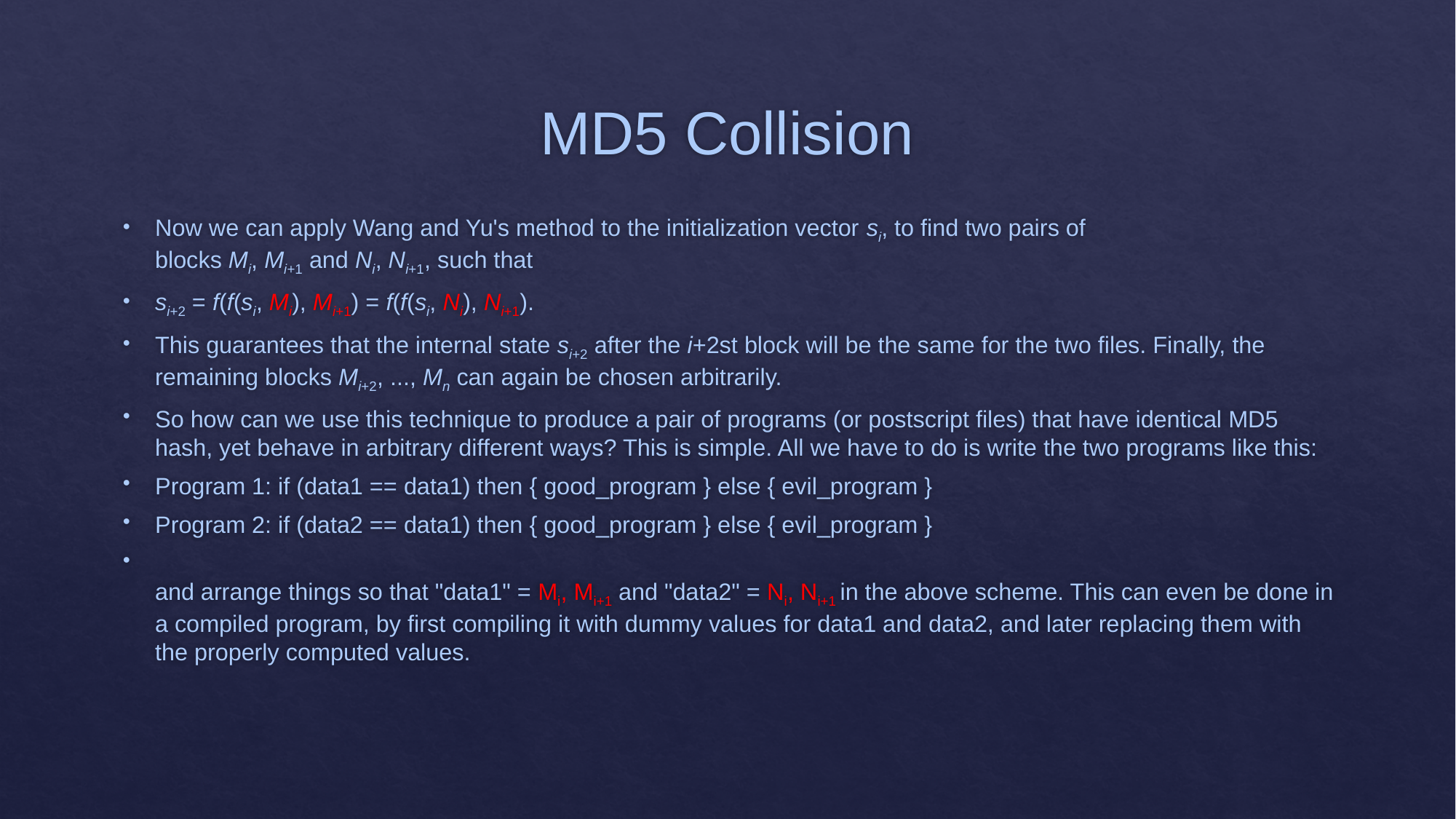

# MD5 Collision
Now we can apply Wang and Yu's method to the initialization vector si, to find two pairs of blocks Mi, Mi+1 and Ni, Ni+1, such that
si+2 = f(f(si, Mi), Mi+1) = f(f(si, Ni), Ni+1).
This guarantees that the internal state si+2 after the i+2st block will be the same for the two files. Finally, the remaining blocks Mi+2, ..., Mn can again be chosen arbitrarily.
So how can we use this technique to produce a pair of programs (or postscript files) that have identical MD5 hash, yet behave in arbitrary different ways? This is simple. All we have to do is write the two programs like this:
Program 1: if (data1 == data1) then { good_program } else { evil_program }
Program 2: if (data2 == data1) then { good_program } else { evil_program }
and arrange things so that "data1" = Mi, Mi+1 and "data2" = Ni, Ni+1 in the above scheme. This can even be done in a compiled program, by first compiling it with dummy values for data1 and data2, and later replacing them with the properly computed values.